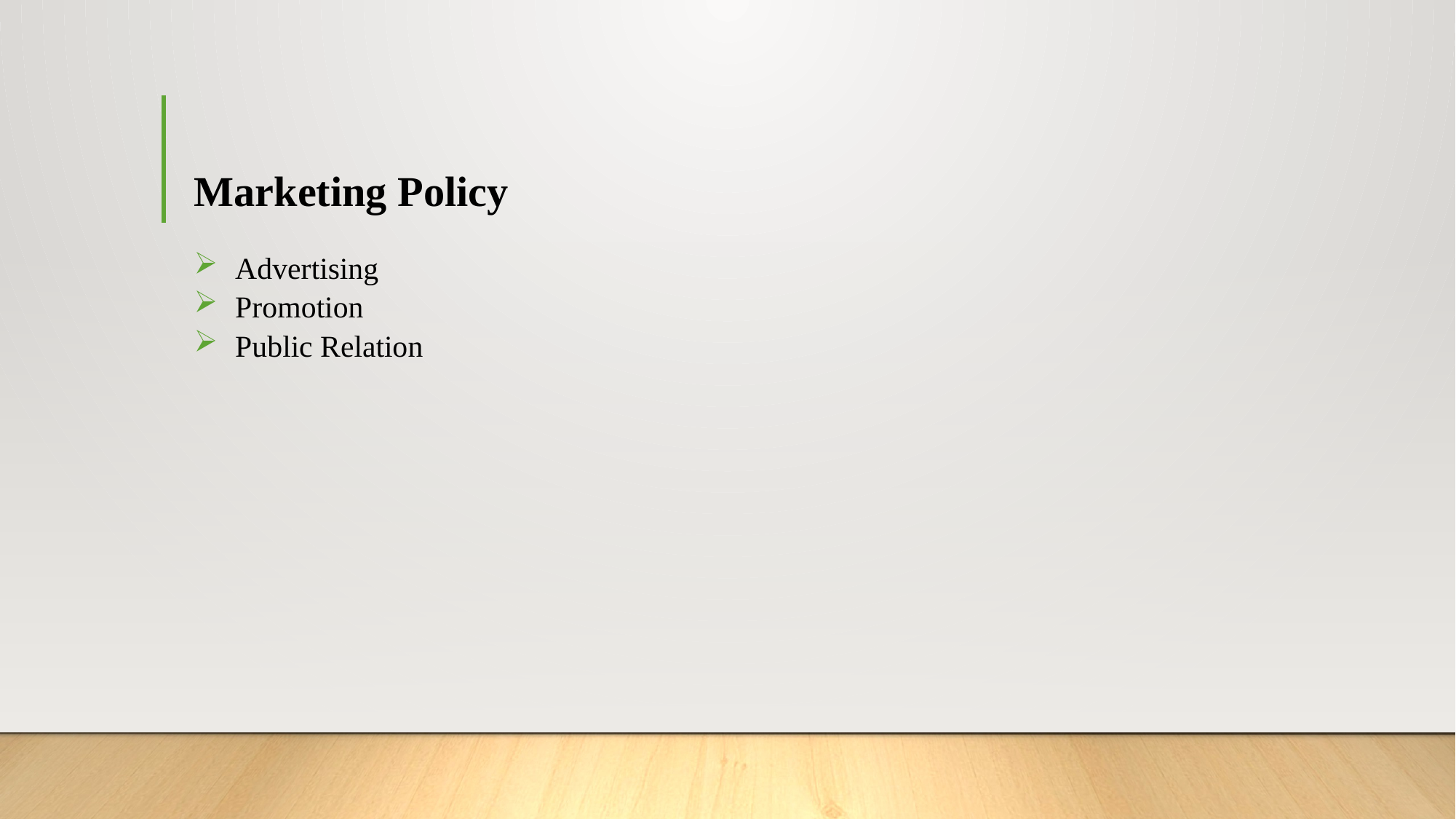

# Marketing Policy
Advertising
Promotion
Public Relation